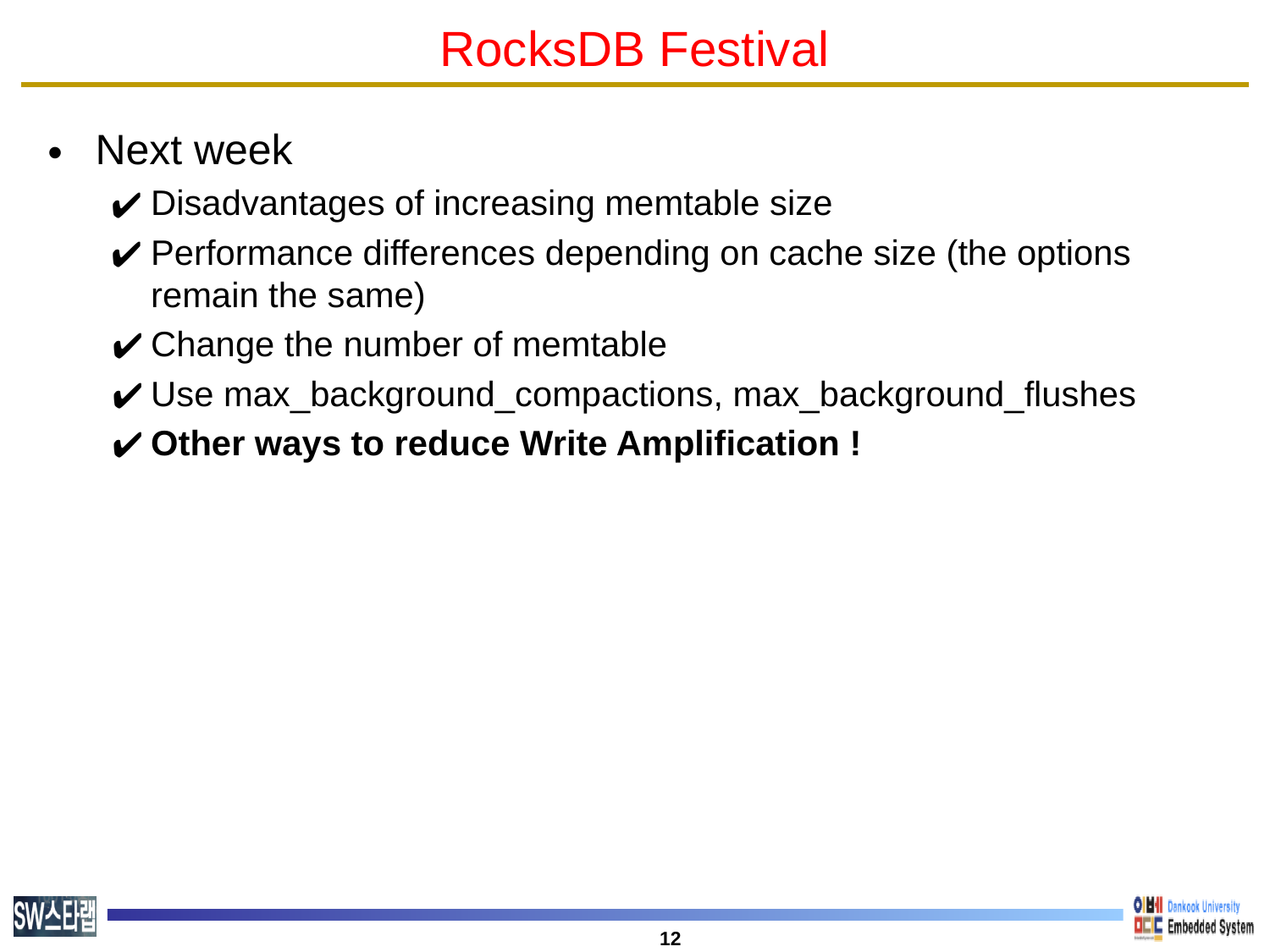

# RocksDB Festival
Next week
Disadvantages of increasing memtable size
Performance differences depending on cache size (the options remain the same)
Change the number of memtable
Use max_background_compactions, max_background_flushes
Other ways to reduce Write Amplification !

12